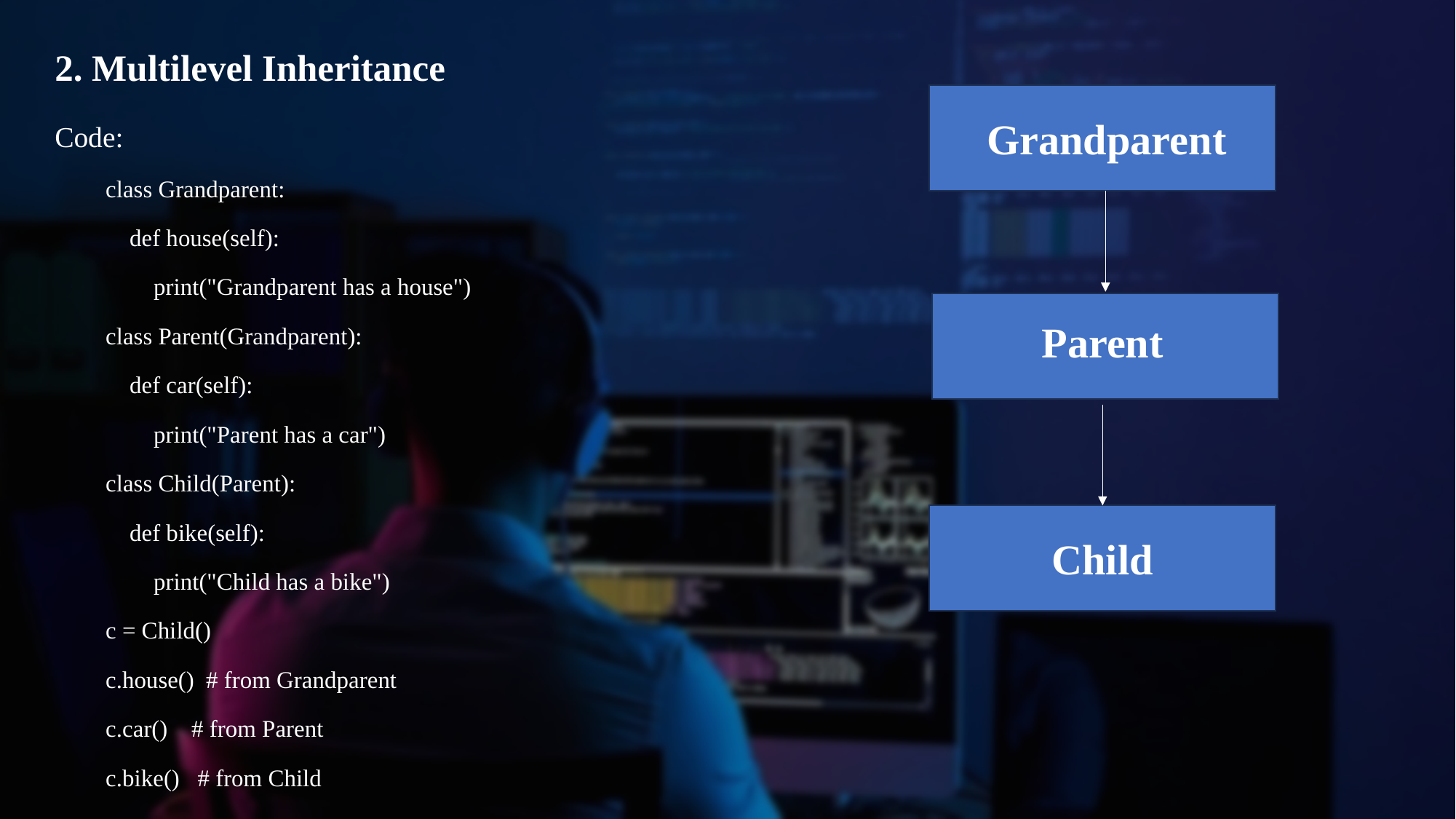

2. Multilevel Inheritance
Code:
class Grandparent:
    def house(self):
        print("Grandparent has a house")
class Parent(Grandparent):
    def car(self):
        print("Parent has a car")
class Child(Parent):
    def bike(self):
        print("Child has a bike")
c = Child()
c.house()  # from Grandparent
c.car()    # from Parent
c.bike()   # from Child

Grandparent

Parent

Child